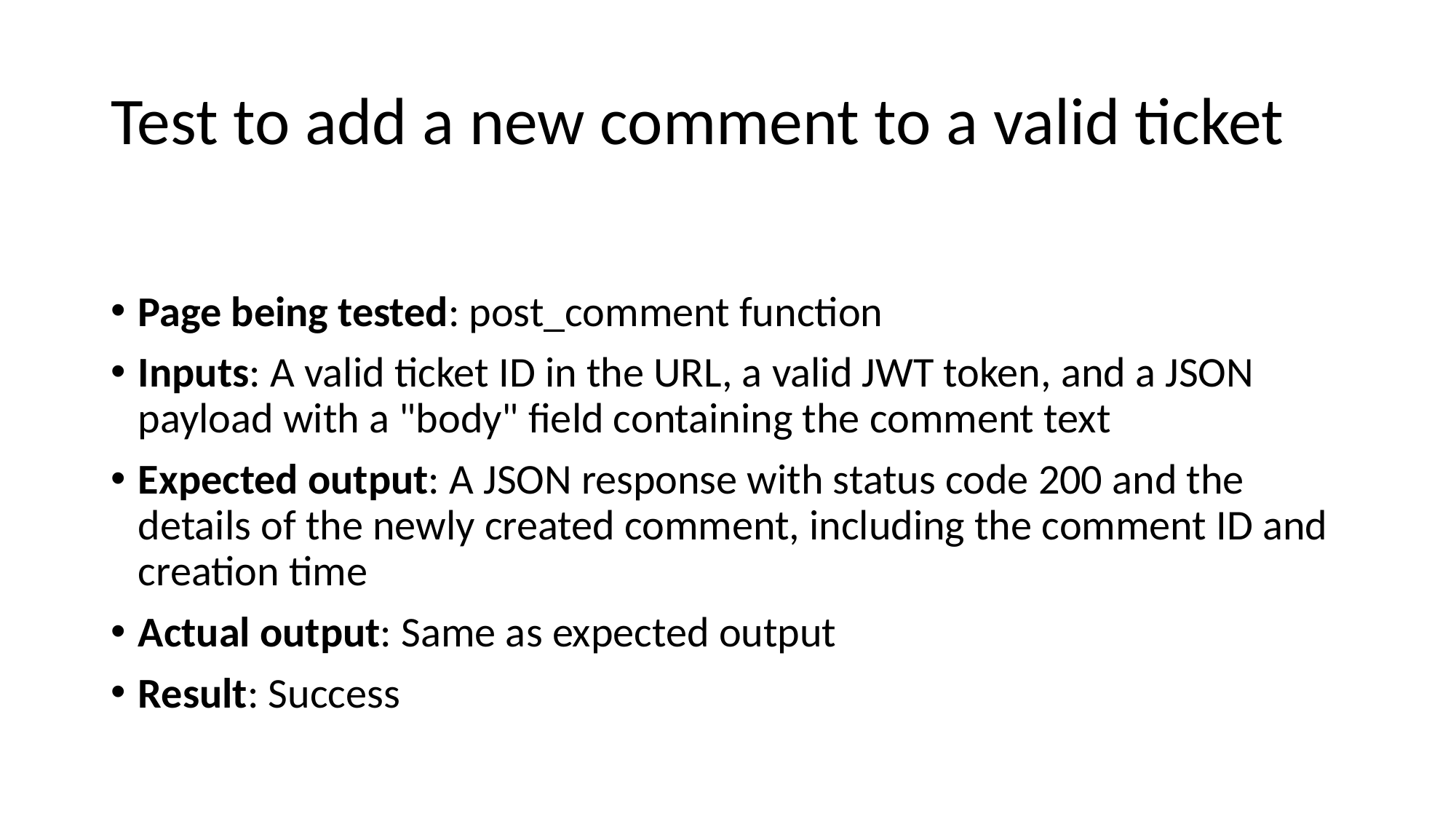

# Test to add a new comment to a valid ticket

Page being tested: post_comment function
Inputs: A valid ticket ID in the URL, a valid JWT token, and a JSON payload with a "body" field containing the comment text
Expected output: A JSON response with status code 200 and the details of the newly created comment, including the comment ID and creation time
Actual output: Same as expected output
Result: Success